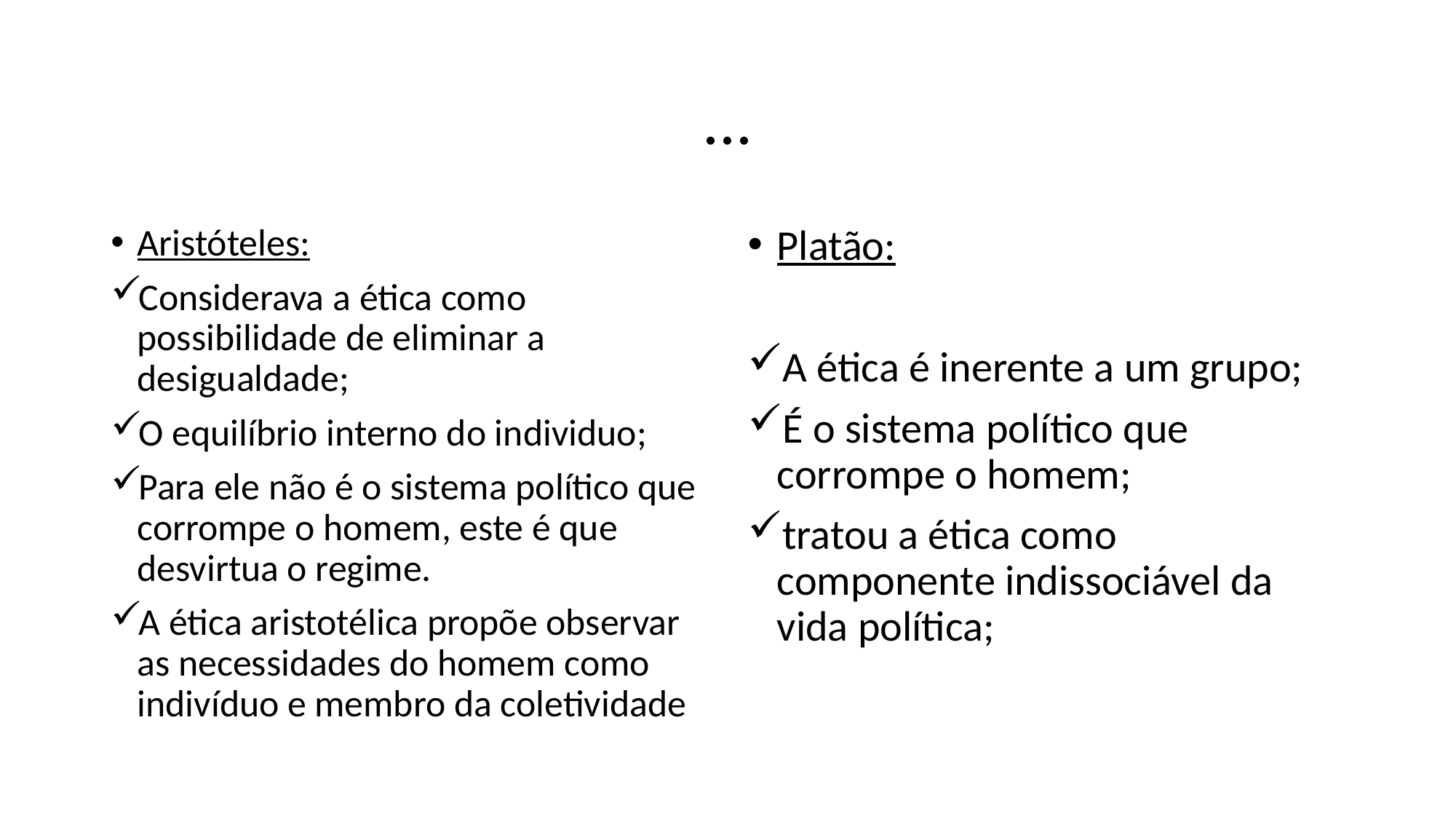

# ...
Aristóteles:
Considerava a ética como possibilidade de eliminar a desigualdade;
O equilíbrio interno do individuo;
Para ele não é o sistema político que corrompe o homem, este é que desvirtua o regime.
A ética aristotélica propõe observar as necessidades do homem como indivíduo e membro da coletividade

Platão:

A ética é inerente a um grupo;
É o sistema político que corrompe o homem;
tratou a ética como componente indissociável da vida política;